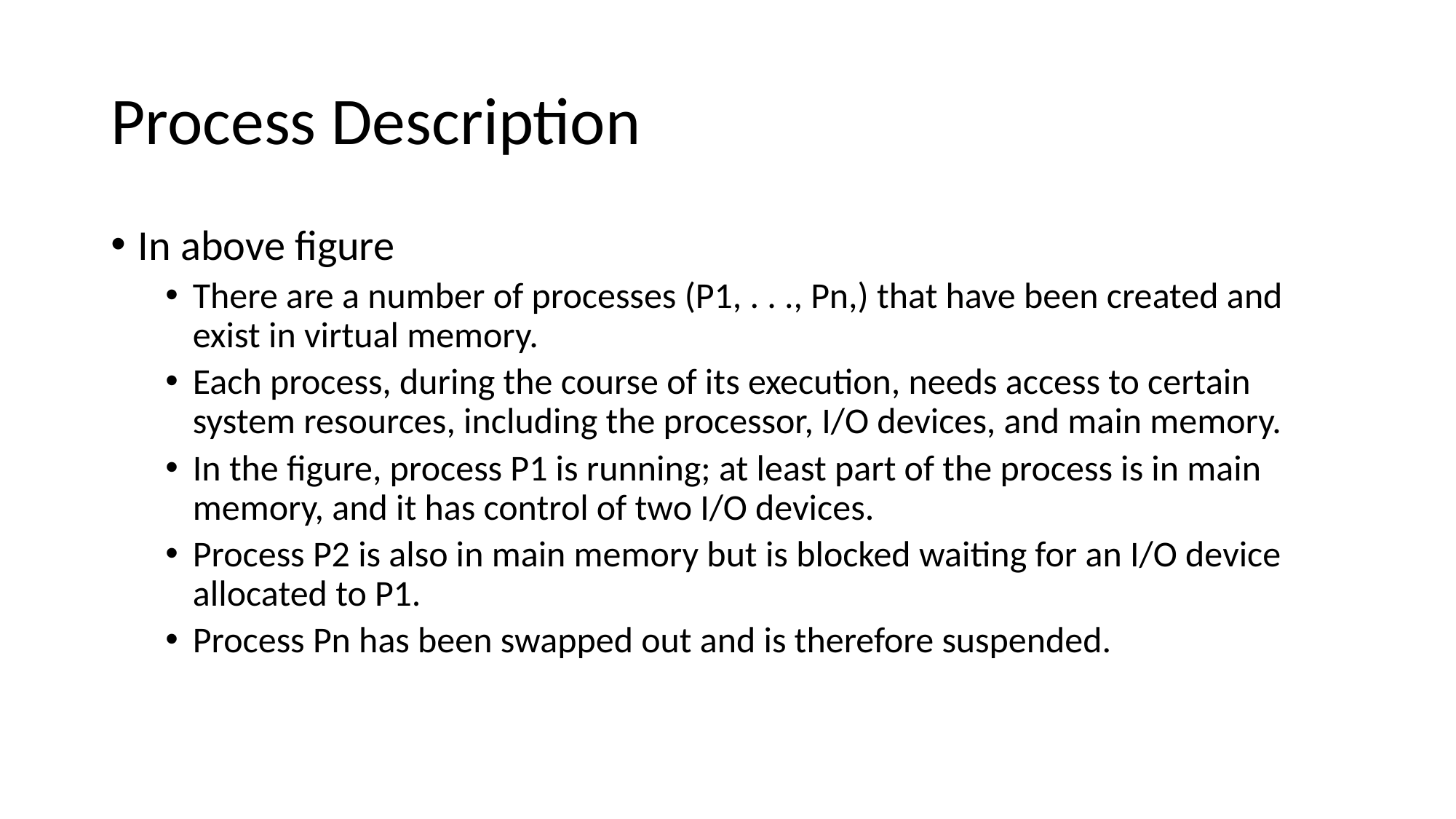

# Process Description
In above figure
There are a number of processes (P1, . . ., Pn,) that have been created and exist in virtual memory.
Each process, during the course of its execution, needs access to certain system resources, including the processor, I/O devices, and main memory.
In the figure, process P1 is running; at least part of the process is in main memory, and it has control of two I/O devices.
Process P2 is also in main memory but is blocked waiting for an I/O device allocated to P1.
Process Pn has been swapped out and is therefore suspended.